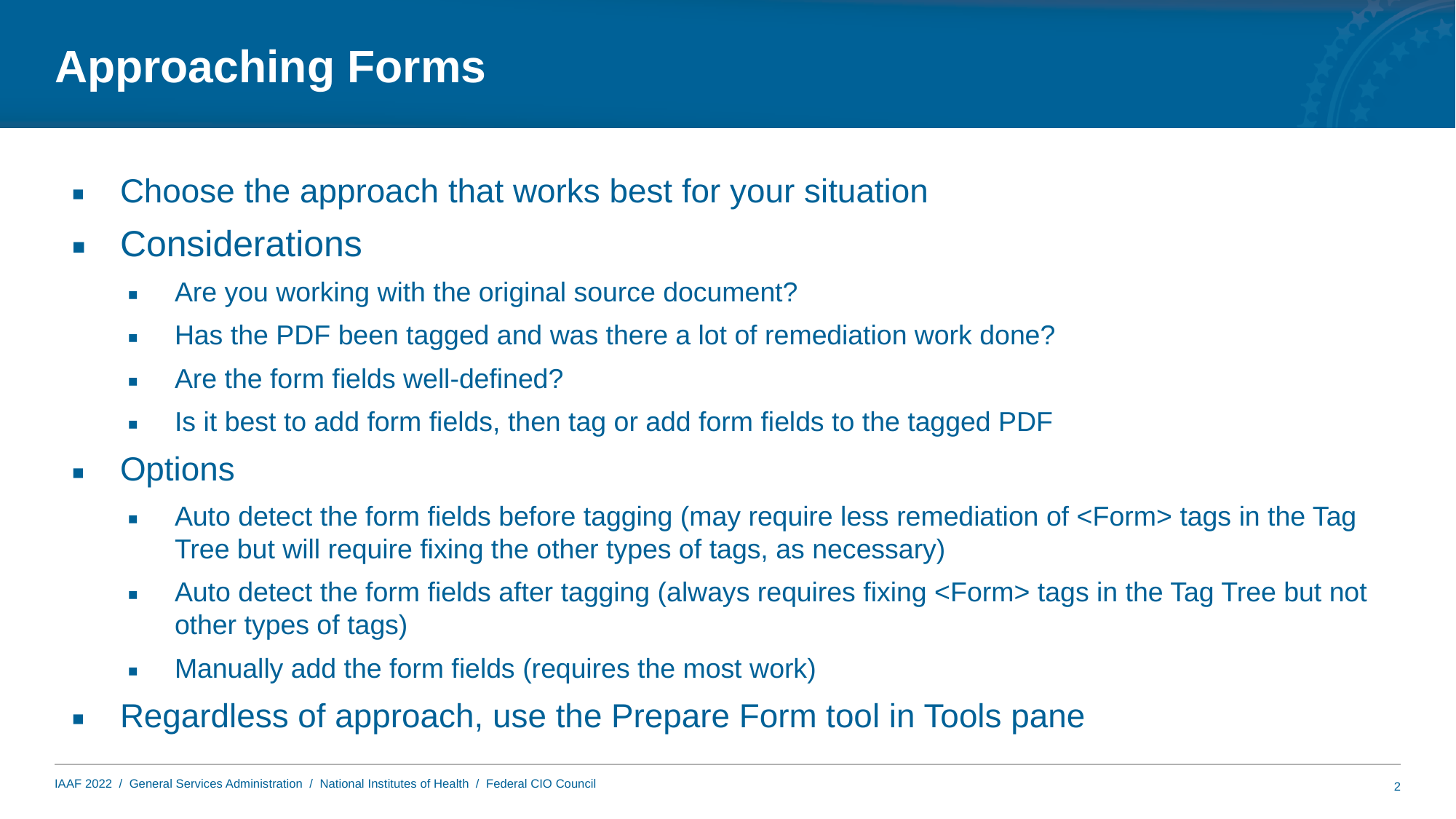

# Approaching Forms
Choose the approach that works best for your situation
Considerations
Are you working with the original source document?
Has the PDF been tagged and was there a lot of remediation work done?
Are the form fields well-defined?
Is it best to add form fields, then tag or add form fields to the tagged PDF
Options
Auto detect the form fields before tagging (may require less remediation of <Form> tags in the Tag Tree but will require fixing the other types of tags, as necessary)
Auto detect the form fields after tagging (always requires fixing <Form> tags in the Tag Tree but not other types of tags)
Manually add the form fields (requires the most work)
Regardless of approach, use the Prepare Form tool in Tools pane
2